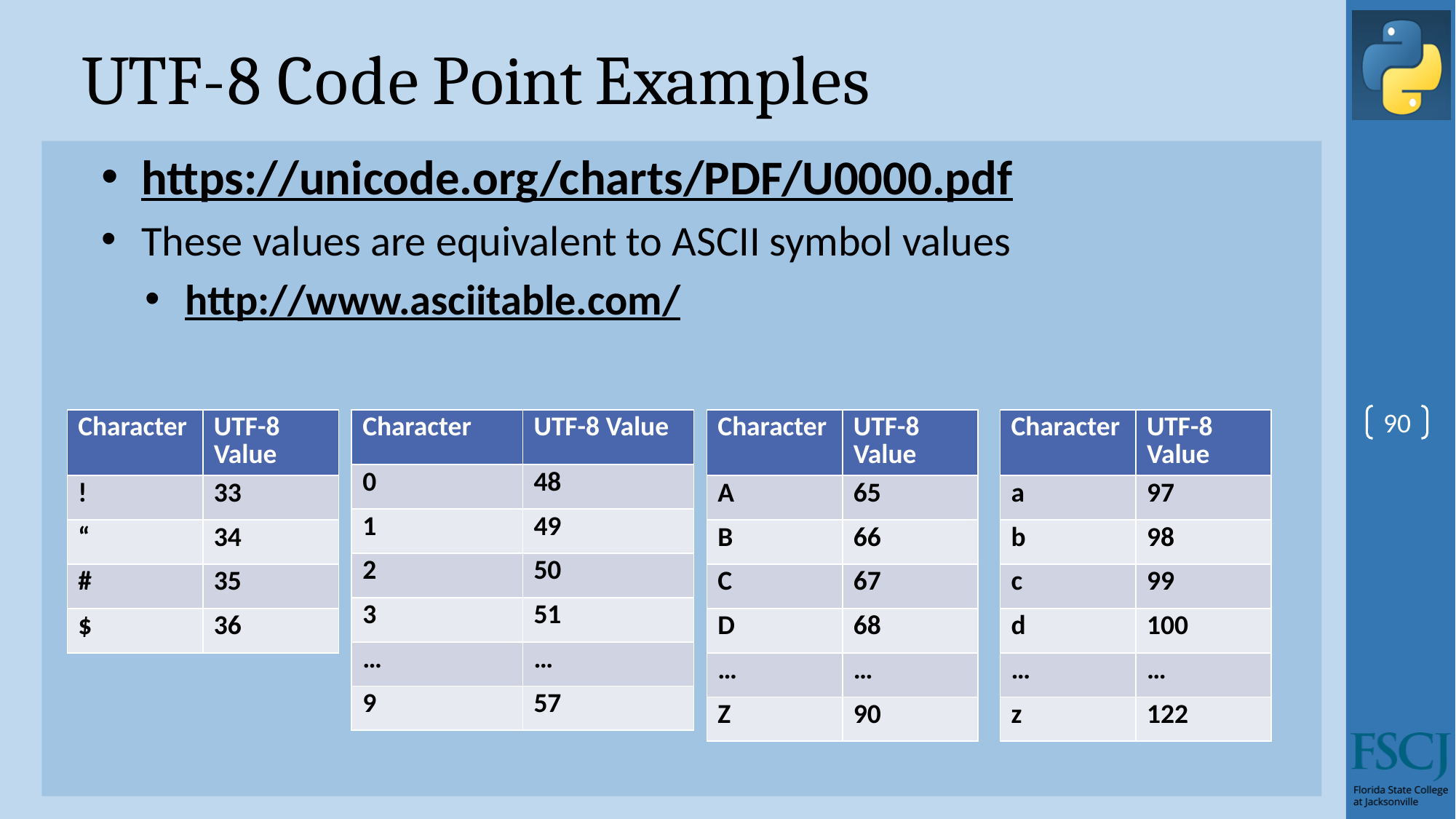

# UTF-8 Code Point Examples
https://unicode.org/charts/PDF/U0000.pdf
These values are equivalent to ASCII symbol values
http://www.asciitable.com/
90
| Character | UTF-8 Value |
| --- | --- |
| ! | 33 |
| “ | 34 |
| # | 35 |
| $ | 36 |
| Character | UTF-8 Value |
| --- | --- |
| 0 | 48 |
| 1 | 49 |
| 2 | 50 |
| 3 | 51 |
| … | … |
| 9 | 57 |
| Character | UTF-8 Value |
| --- | --- |
| A | 65 |
| B | 66 |
| C | 67 |
| D | 68 |
| … | … |
| Z | 90 |
| Character | UTF-8 Value |
| --- | --- |
| a | 97 |
| b | 98 |
| c | 99 |
| d | 100 |
| … | … |
| z | 122 |